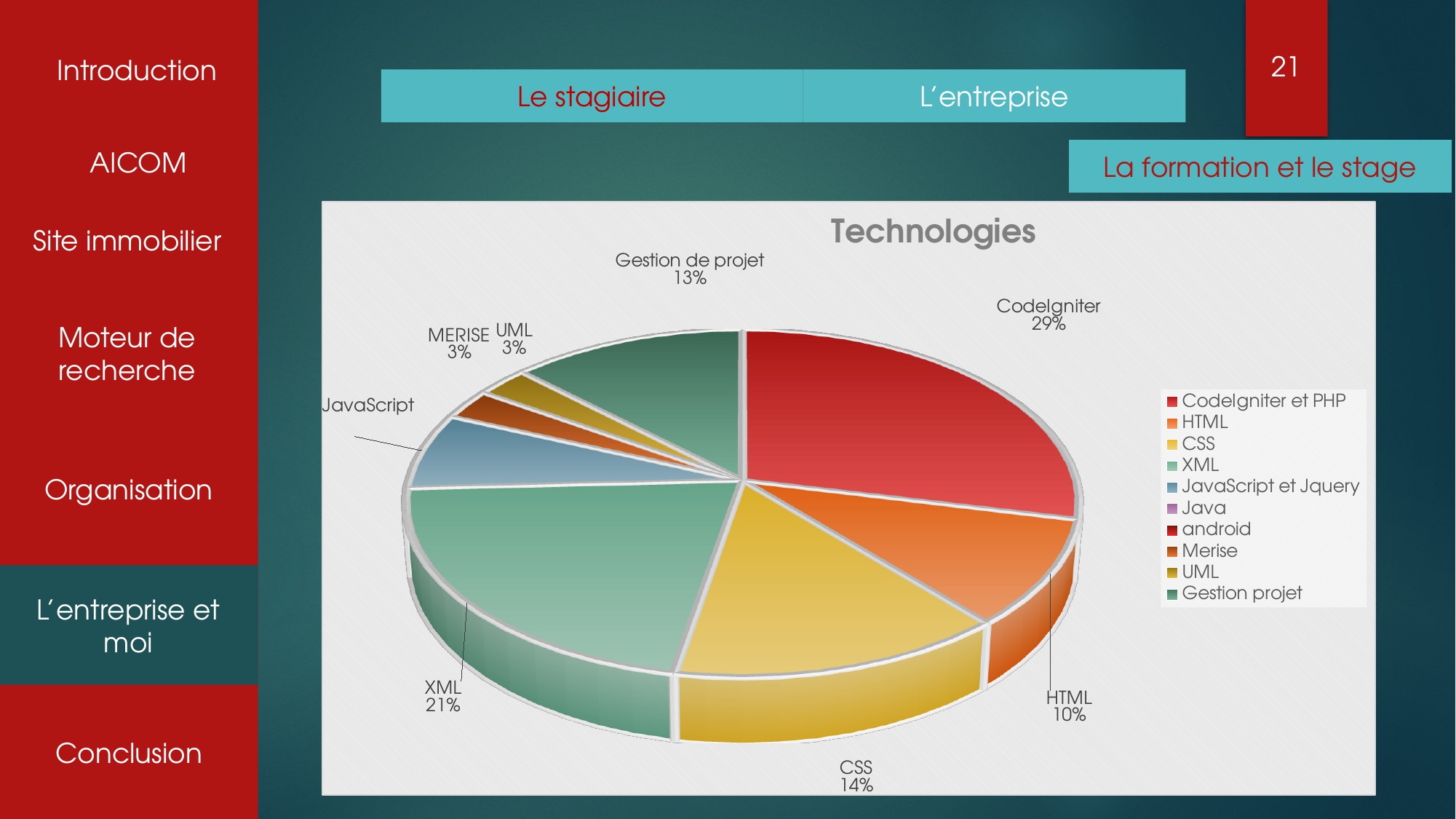

Introduction
21
Le stagiaire
L’entreprise
AICOM
La formation et le stage
Site immobilier

[unsupported chart]

Moteur de recherche
Organisation
L’entreprise et moi
Conclusion